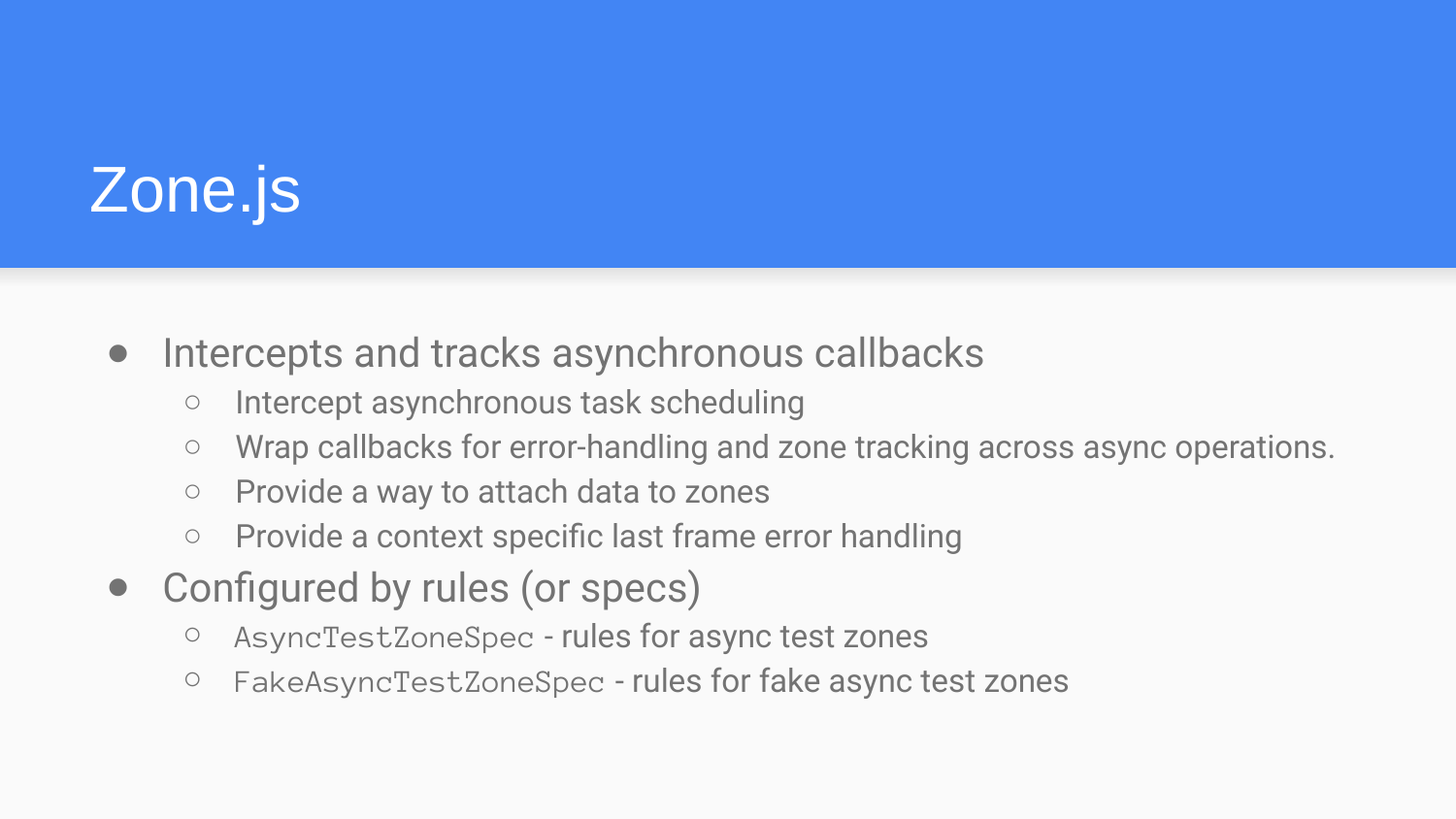

# Zone.js
Intercepts and tracks asynchronous callbacks
Intercept asynchronous task scheduling
Wrap callbacks for error-handling and zone tracking across async operations.
Provide a way to attach data to zones
Provide a context specific last frame error handling
Configured by rules (or specs)
AsyncTestZoneSpec - rules for async test zones
FakeAsyncTestZoneSpec - rules for fake async test zones